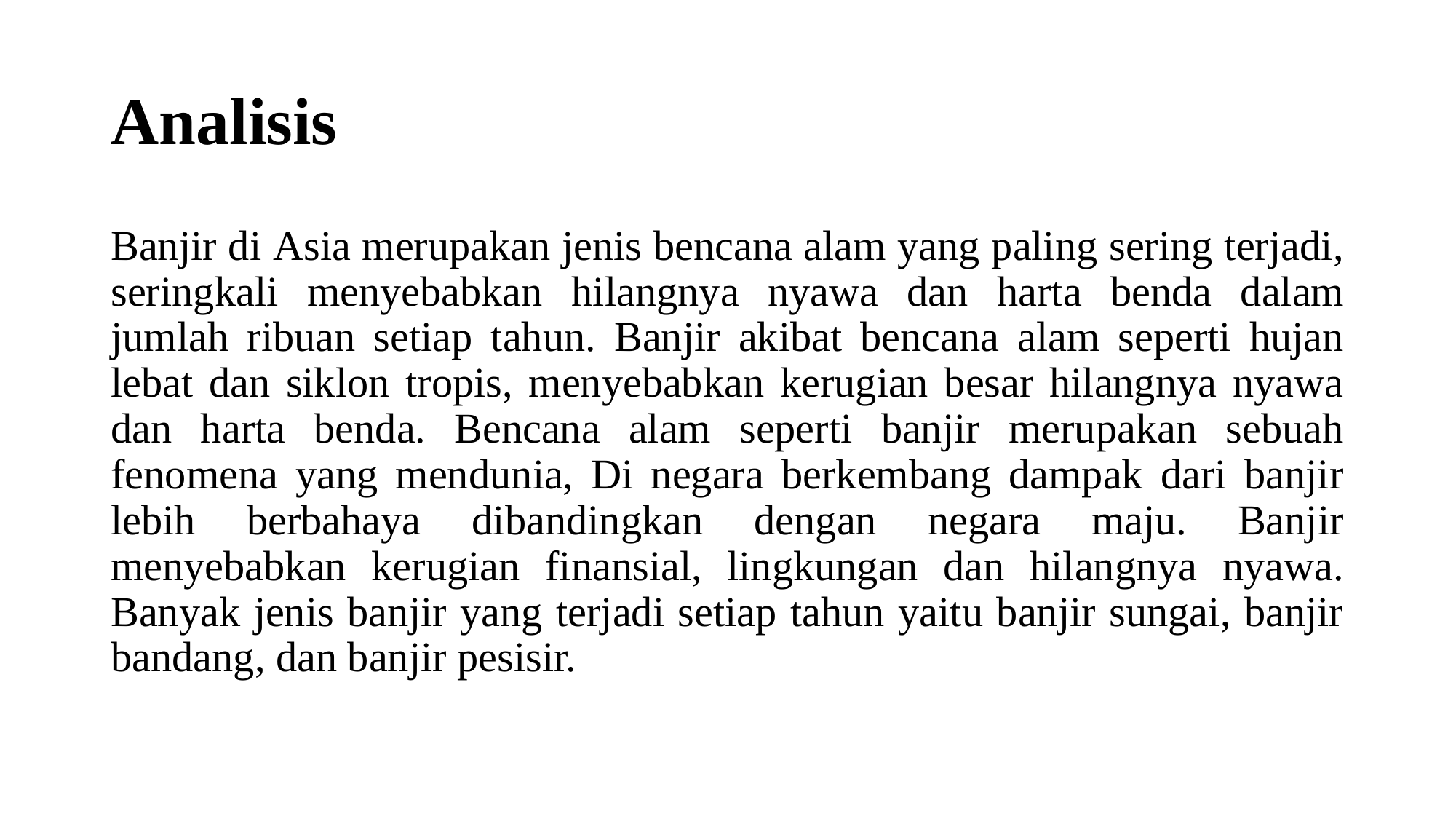

# Analisis
Banjir di Asia merupakan jenis bencana alam yang paling sering terjadi, seringkali menyebabkan hilangnya nyawa dan harta benda dalam jumlah ribuan setiap tahun. Banjir akibat bencana alam seperti hujan lebat dan siklon tropis, menyebabkan kerugian besar hilangnya nyawa dan harta benda. Bencana alam seperti banjir merupakan sebuah fenomena yang mendunia, Di negara berkembang dampak dari banjir lebih berbahaya dibandingkan dengan negara maju. Banjir menyebabkan kerugian finansial, lingkungan dan hilangnya nyawa. Banyak jenis banjir yang terjadi setiap tahun yaitu banjir sungai, banjir bandang, dan banjir pesisir.